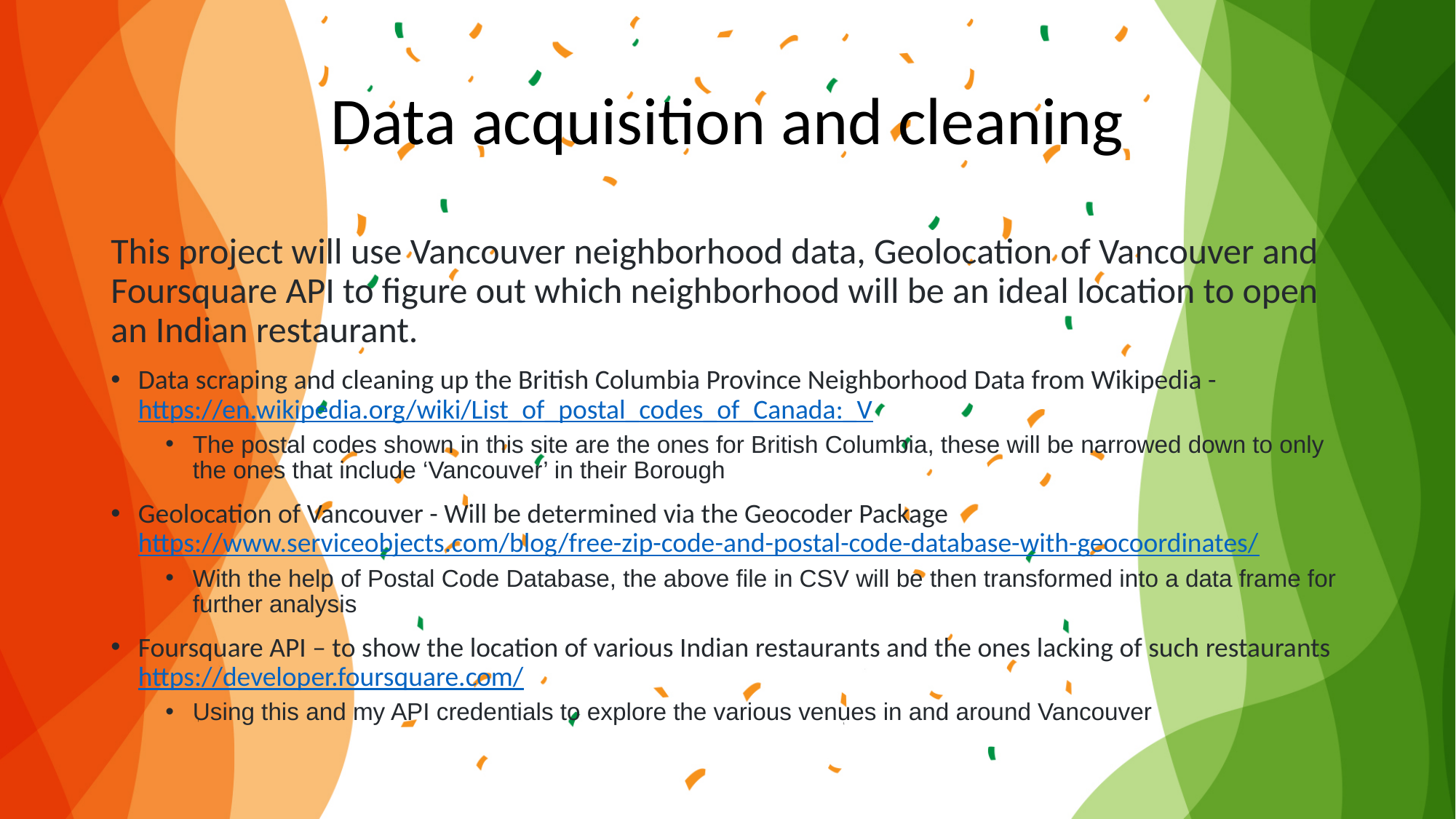

# Data acquisition and cleaning
This project will use Vancouver neighborhood data, Geolocation of Vancouver and Foursquare API to figure out which neighborhood will be an ideal location to open an Indian restaurant.
Data scraping and cleaning up the British Columbia Province Neighborhood Data from Wikipedia - https://en.wikipedia.org/wiki/List_of_postal_codes_of_Canada:_V
The postal codes shown in this site are the ones for British Columbia, these will be narrowed down to only the ones that include ‘Vancouver’ in their Borough
Geolocation of Vancouver - Will be determined via the Geocoder Package https://www.serviceobjects.com/blog/free-zip-code-and-postal-code-database-with-geocoordinates/
With the help of Postal Code Database, the above file in CSV will be then transformed into a data frame for further analysis
Foursquare API – to show the location of various Indian restaurants and the ones lacking of such restaurants https://developer.foursquare.com/
Using this and my API credentials to explore the various venues in and around Vancouver